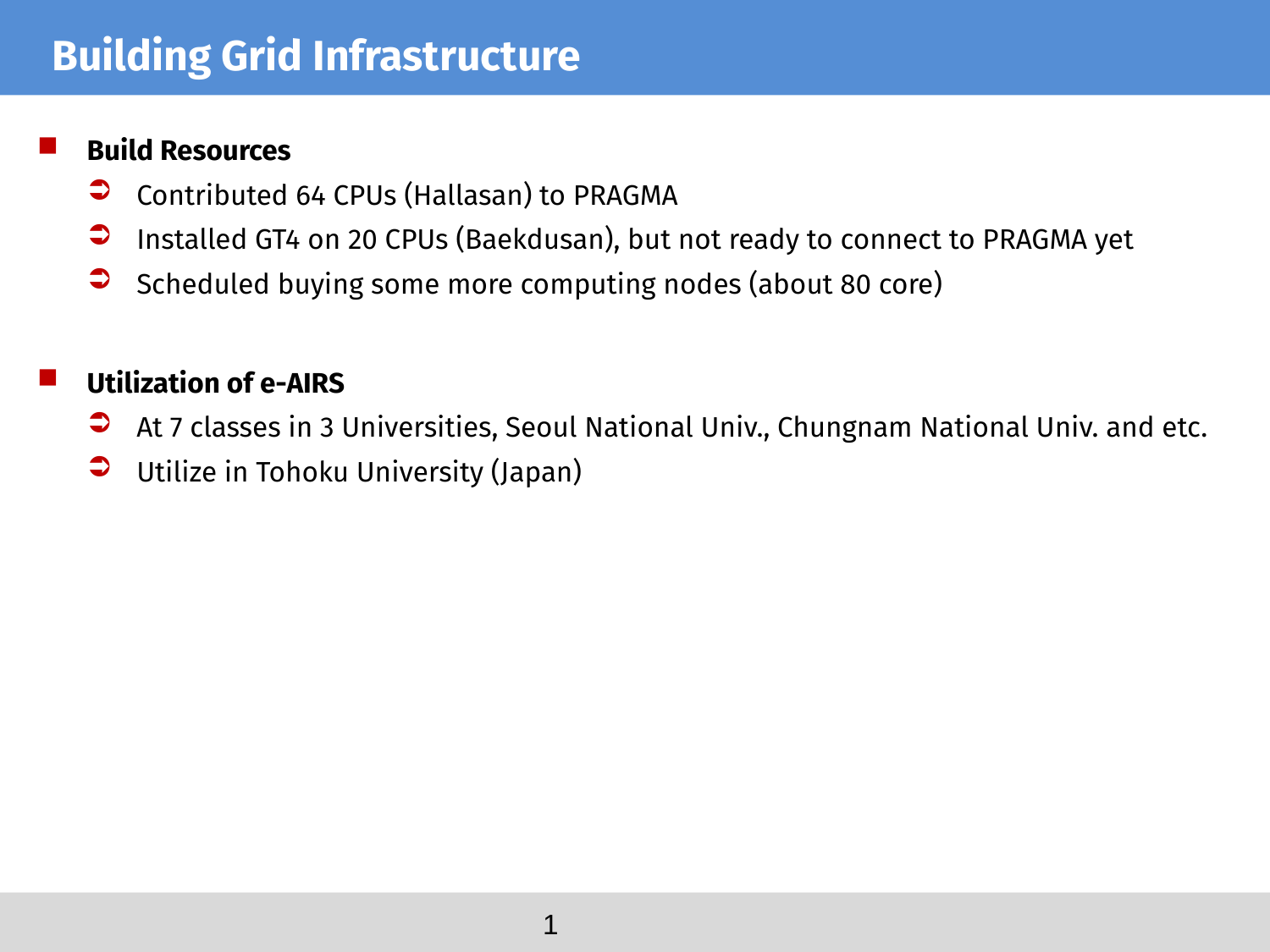

# Building Grid Infrastructure
Build Resources
Contributed 64 CPUs (Hallasan) to PRAGMA
Installed GT4 on 20 CPUs (Baekdusan), but not ready to connect to PRAGMA yet
Scheduled buying some more computing nodes (about 80 core)

Utilization of e-AIRS
At 7 classes in 3 Universities, Seoul National Univ., Chungnam National Univ. and etc.
Utilize in Tohoku University (Japan)